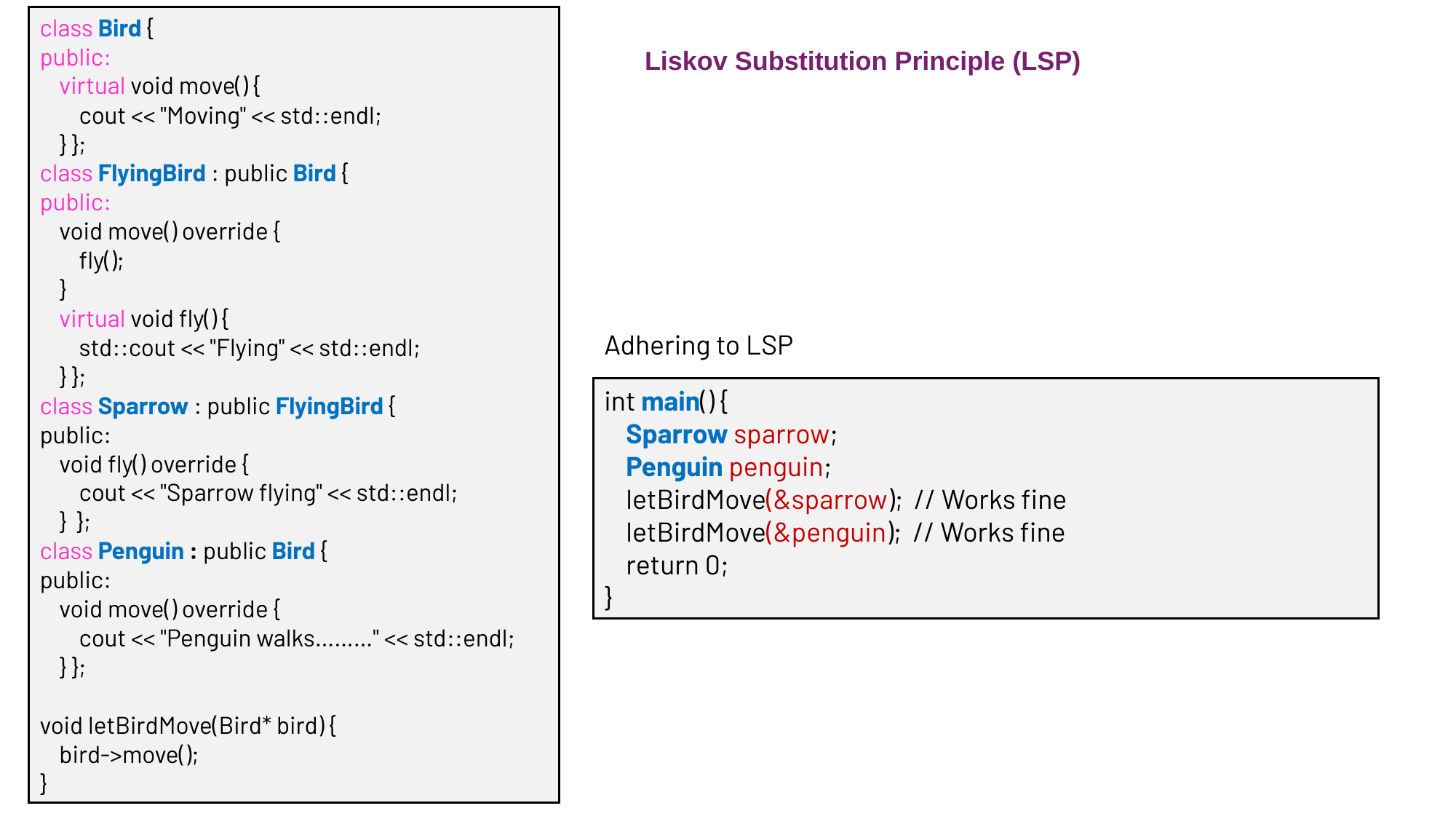

class Bird {
public:
    virtual void move() {
        cout << "Moving" << std::endl;
    } };
class FlyingBird : public Bird {
public:
    void move() override {
        fly();
    }
    virtual void fly() {
        std::cout << "Flying" << std::endl;
    } };
class Sparrow : public FlyingBird {
public:
    void fly() override {
        cout << "Sparrow flying" << std::endl;
    }  };
class Penguin : public Bird {
public:
    void move() override {
        cout << "Penguin walks………" << std::endl;
    } };

void letBirdMove(Bird* bird) {
    bird->move();
}
# Liskov Substitution Principle (LSP)
Adhering to LSP
int main() {
    Sparrow sparrow;
    Penguin penguin;
    letBirdMove(&sparrow);  // Works fine
    letBirdMove(&penguin);  // Works fine
    return 0;
}